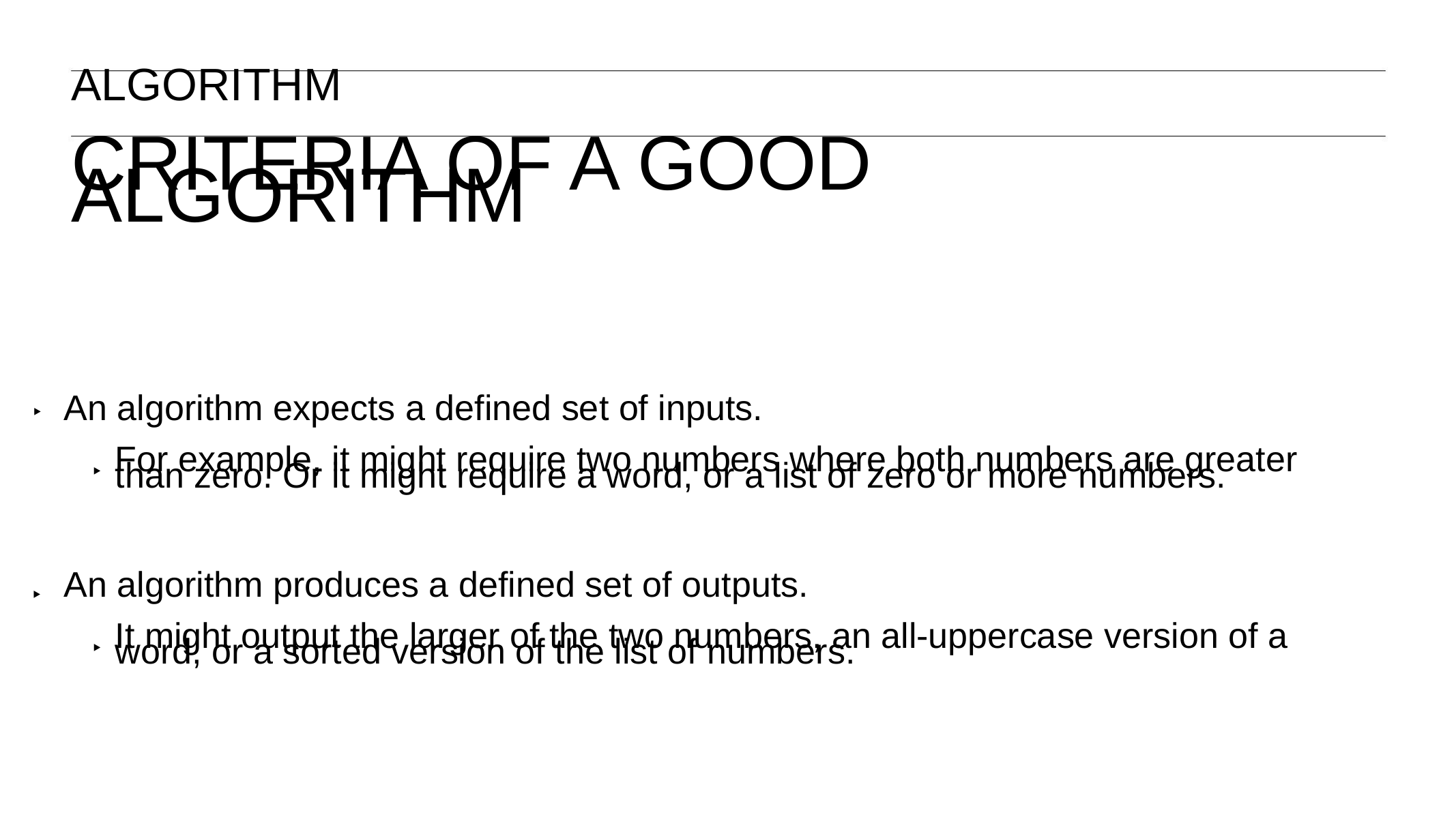

ALGORITHM
CRITERIA OF A GOOD ALGORITHM
An algorithm expects a defined set of inputs.
‣
For example, it might require two numbers where both numbers are greater
than zero. Or it might require a word, or a list of zero or more numbers.
‣
An algorithm produces a defined set of outputs.
‣
It might output the larger of the two numbers, an all-uppercase version of a
word, or a sorted version of the list of numbers.
‣